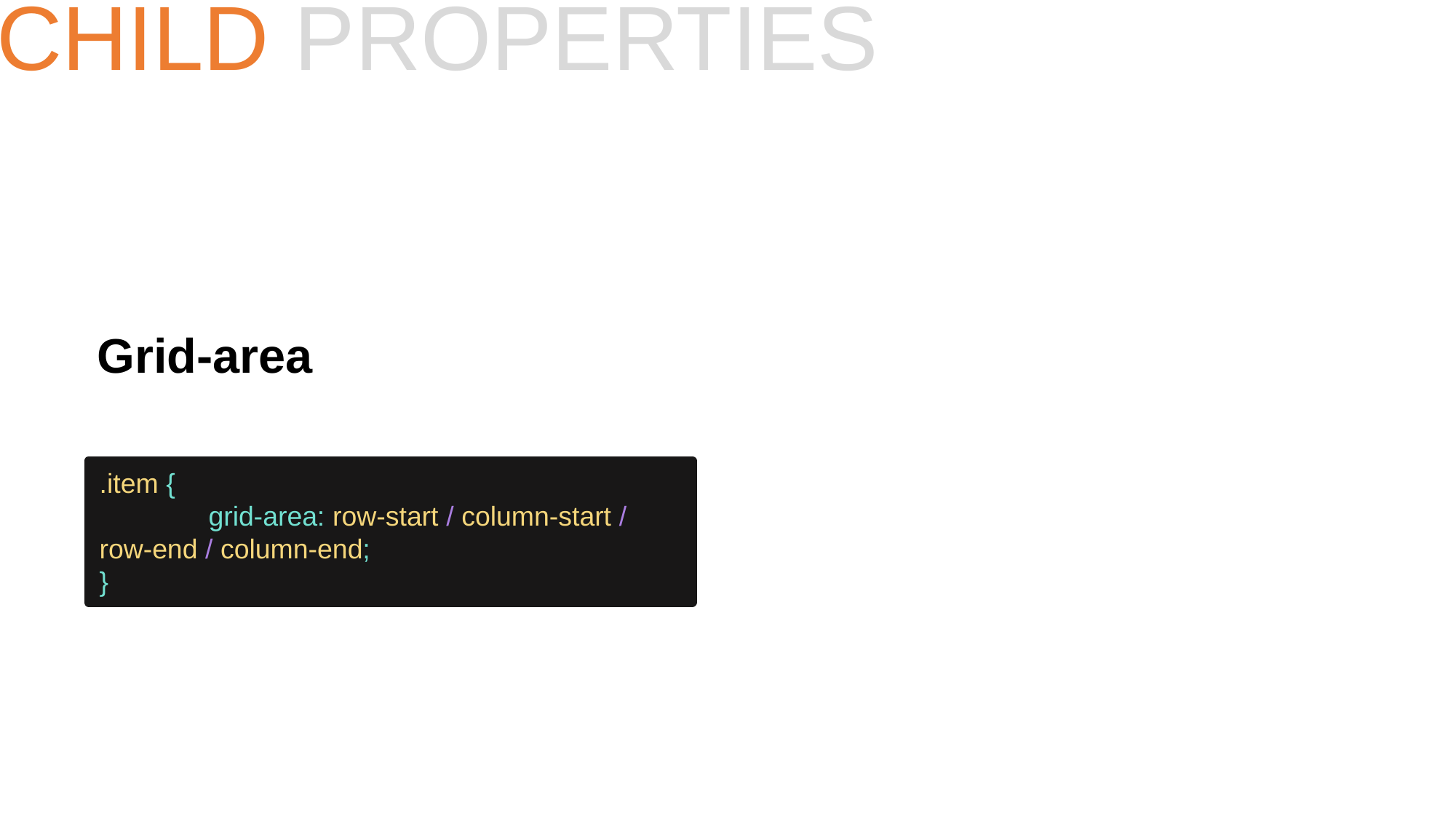

# CHILD PROPERTIES
Grid-area
.item {
	grid-area: row-start / column-start / 	row-end / column-end;
}